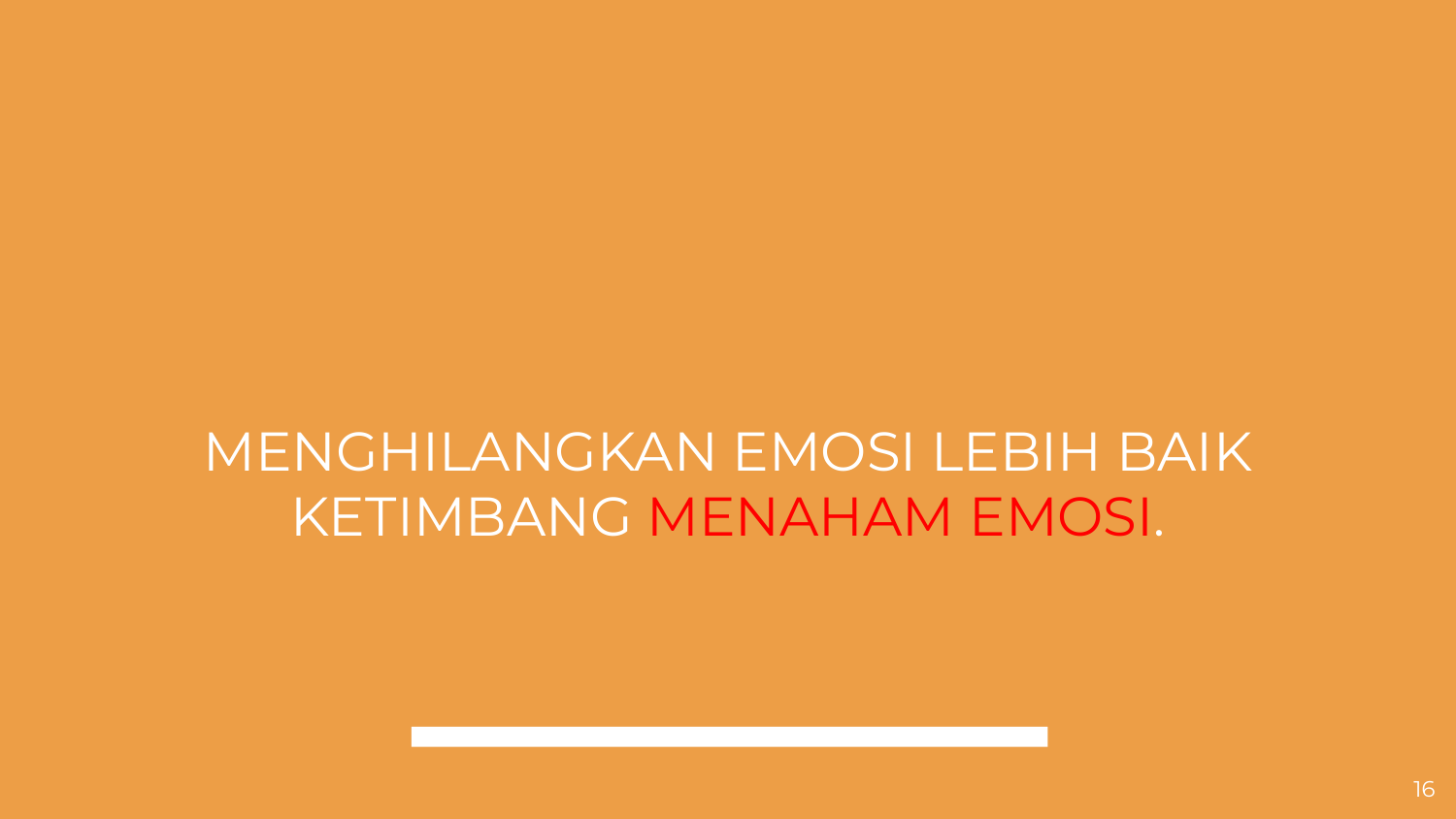

MENGHILANGKAN EMOSI LEBIH BAIK KETIMBANG MENAHAM EMOSI.
16